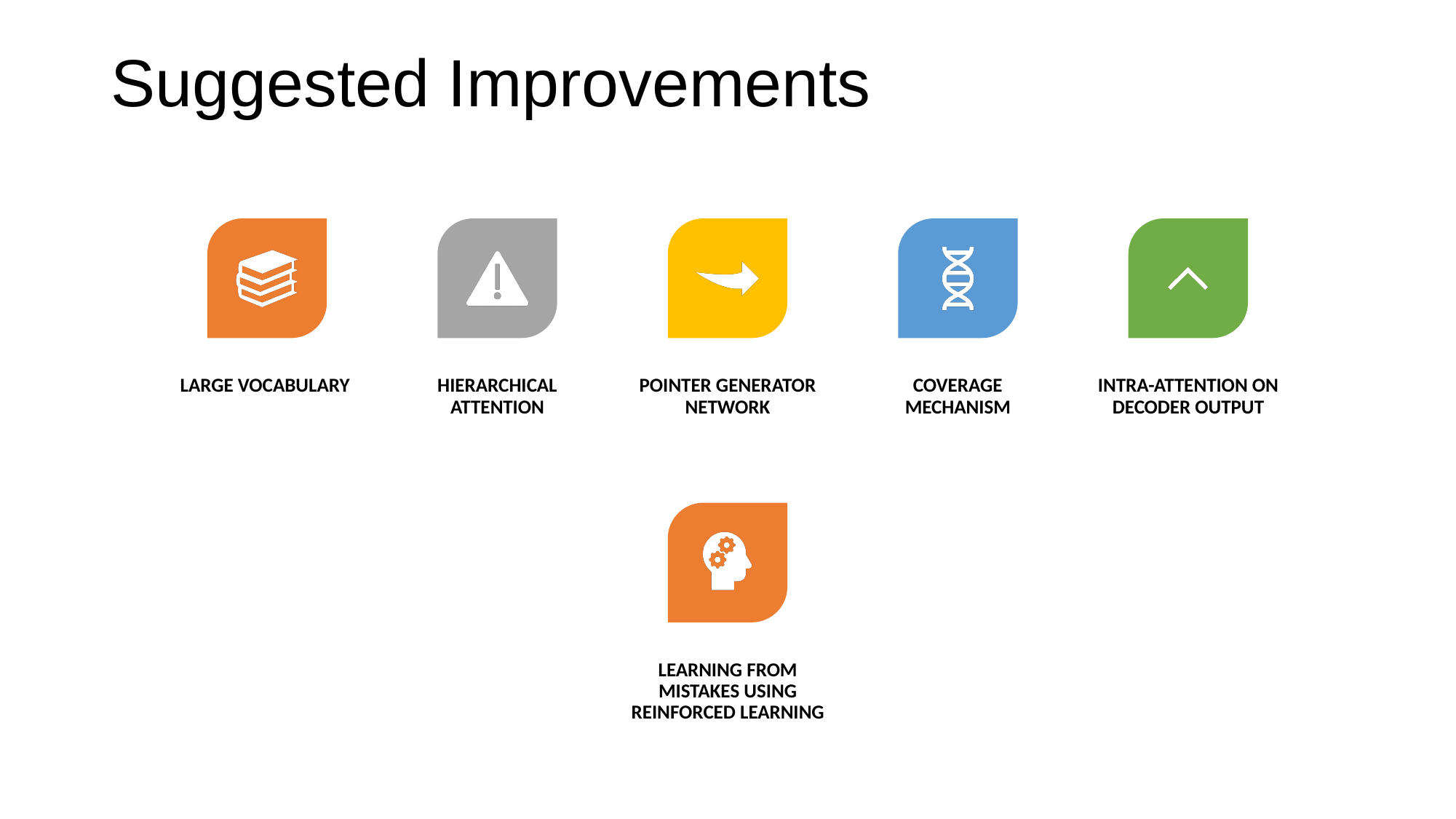

Suggested Improvements

Large Vocabulary
Hierarchical Attention
Pointer Generator Network
Coverage Mechanism
Intra-Attention on Decoder Output
Learning From Mistakes using reinforced learning